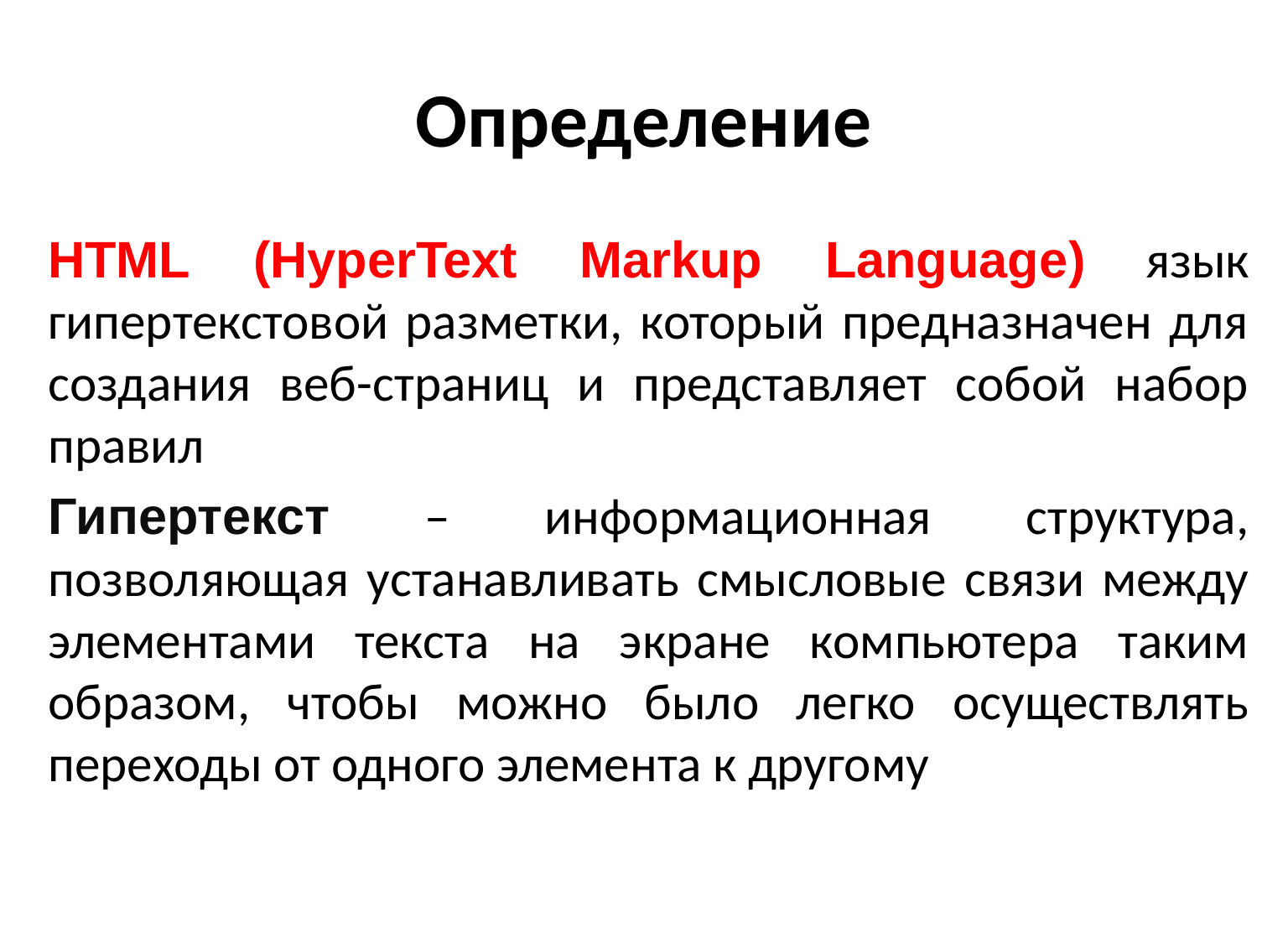

# Определение
HTML (HyperText Markup Language) язык гипертекстовой разметки, который предназначен для создания веб-страниц и представляет собой набор правил
Гипертекст – информационная структура, позволяющая устанавливать смысловые связи между элементами текста на экране компьютера таким образом, чтобы можно было легко осуществлять переходы от одного элемента к другому